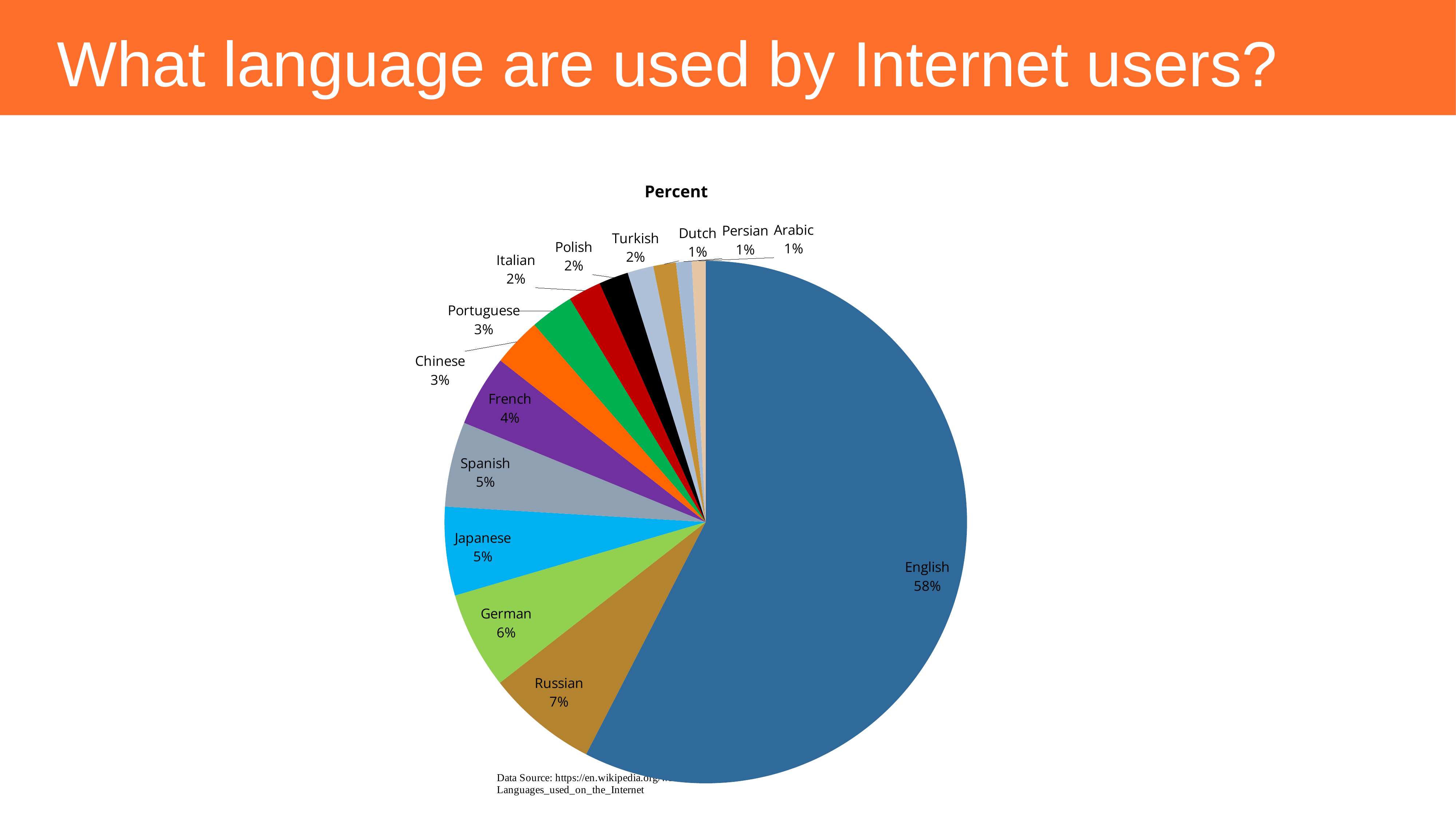

# What language are used by Internet users?

### Chart

| Category |
|---|

### Chart:

| Category | Percent |
|---|---|
| English | 0.536 |
| Russian | 0.064 |
| German | 0.056 |
| Japanese | 0.051 |
| Spanish | 0.049 |
| French | 0.041 |
| Chinese | 0.028 |
| Portuguese | 0.025 |
| Italian | 0.019 |
| Polish | 0.017 |
| Turkish | 0.015 |
| Dutch | 0.013 |
| Persian | 0.009 |
| Arabic | 0.008 |